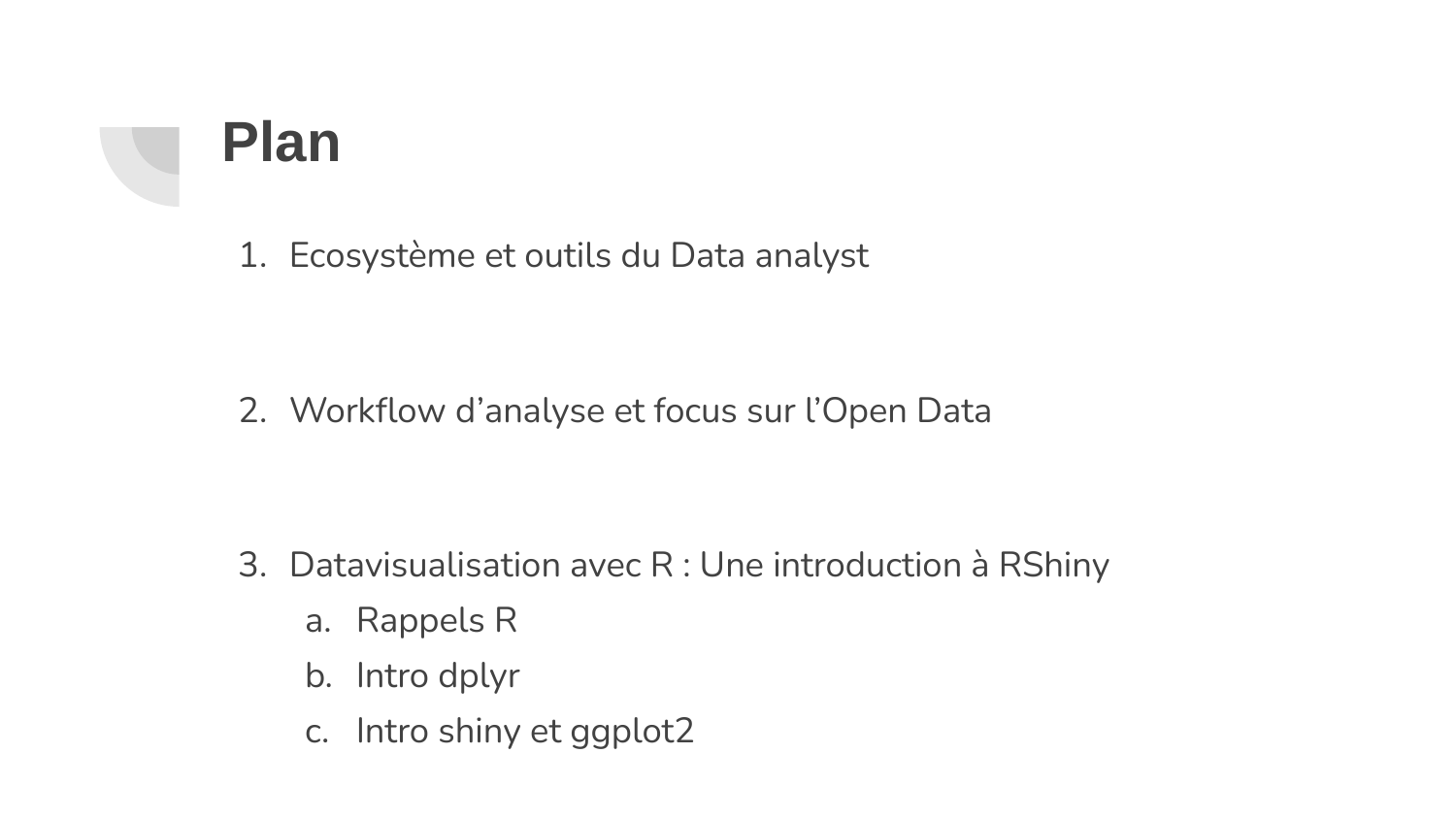

# Plan
Ecosystème et outils du Data analyst

Workflow d’analyse et focus sur l’Open Data

Datavisualisation avec R : Une introduction à RShiny
Rappels R
Intro dplyr
Intro shiny et ggplot2